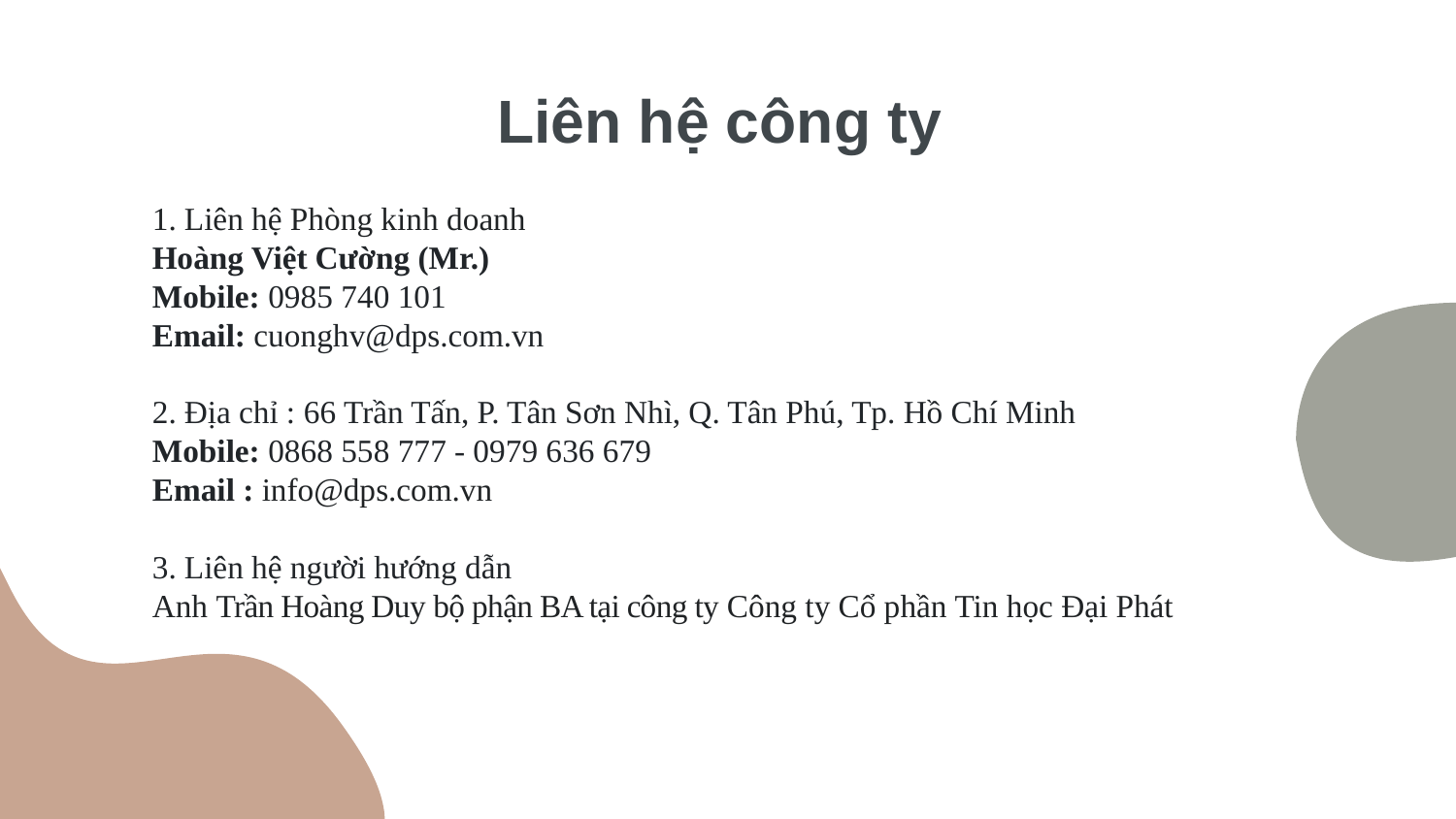

# Liên hệ công ty
1. Liên hệ Phòng kinh doanh
Hoàng Việt Cường (Mr.)
Mobile: 0985 740 101
Email: cuonghv@dps.com.vn

2. Địa chỉ : 66 Trần Tấn, P. Tân Sơn Nhì, Q. Tân Phú, Tp. Hồ Chí Minh
Mobile: 0868 558 777 - 0979 636 679
Email : info@dps.com.vn

3. Liên hệ người hướng dẫn
Anh Trần Hoàng Duy bộ phận BA tại công ty Công ty Cổ phần Tin học Đại Phát